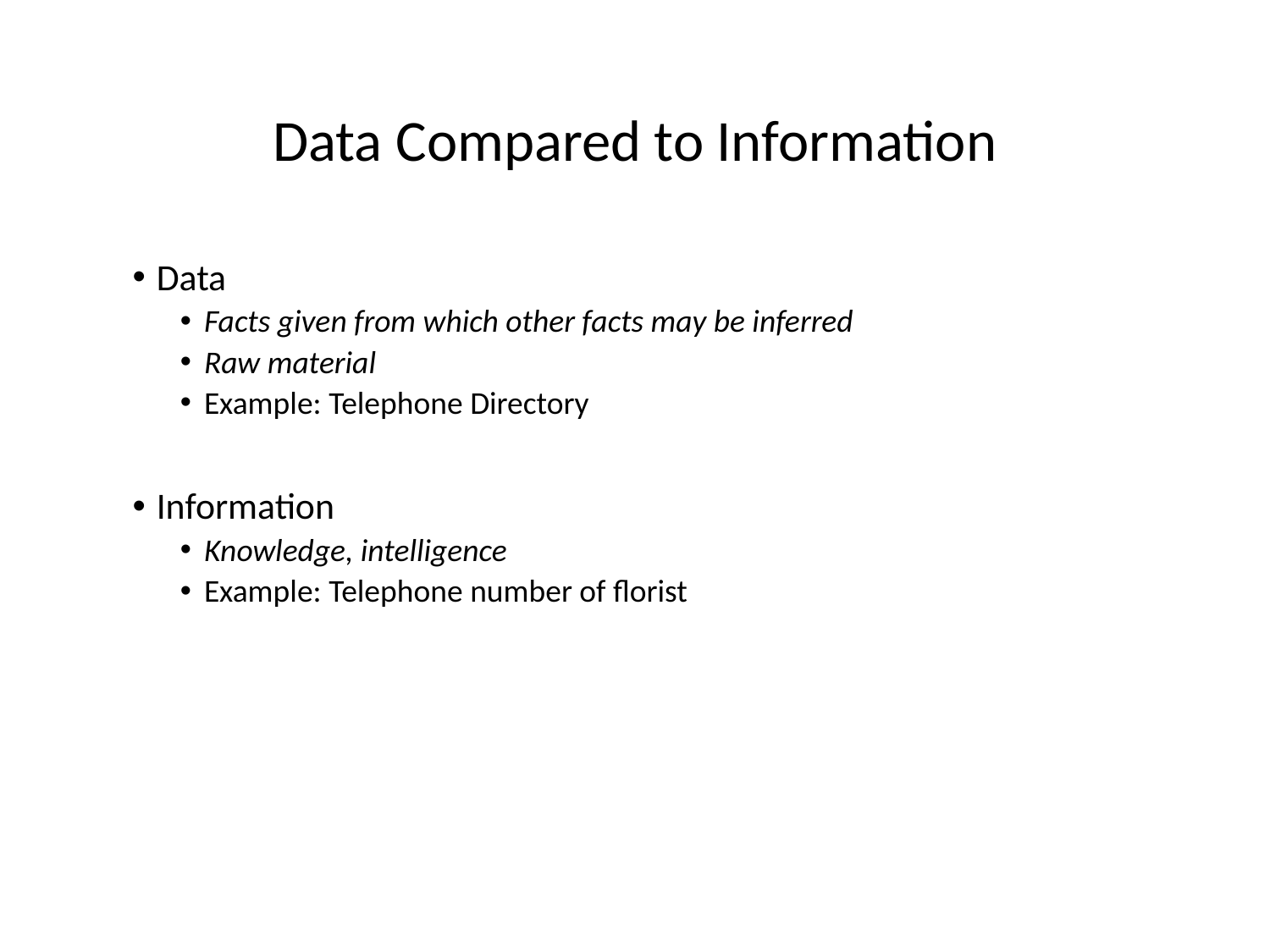

# Data Compared to Information
Data
Facts given from which other facts may be inferred
Raw material
Example: Telephone Directory

Information
Knowledge, intelligence
Example: Telephone number of florist